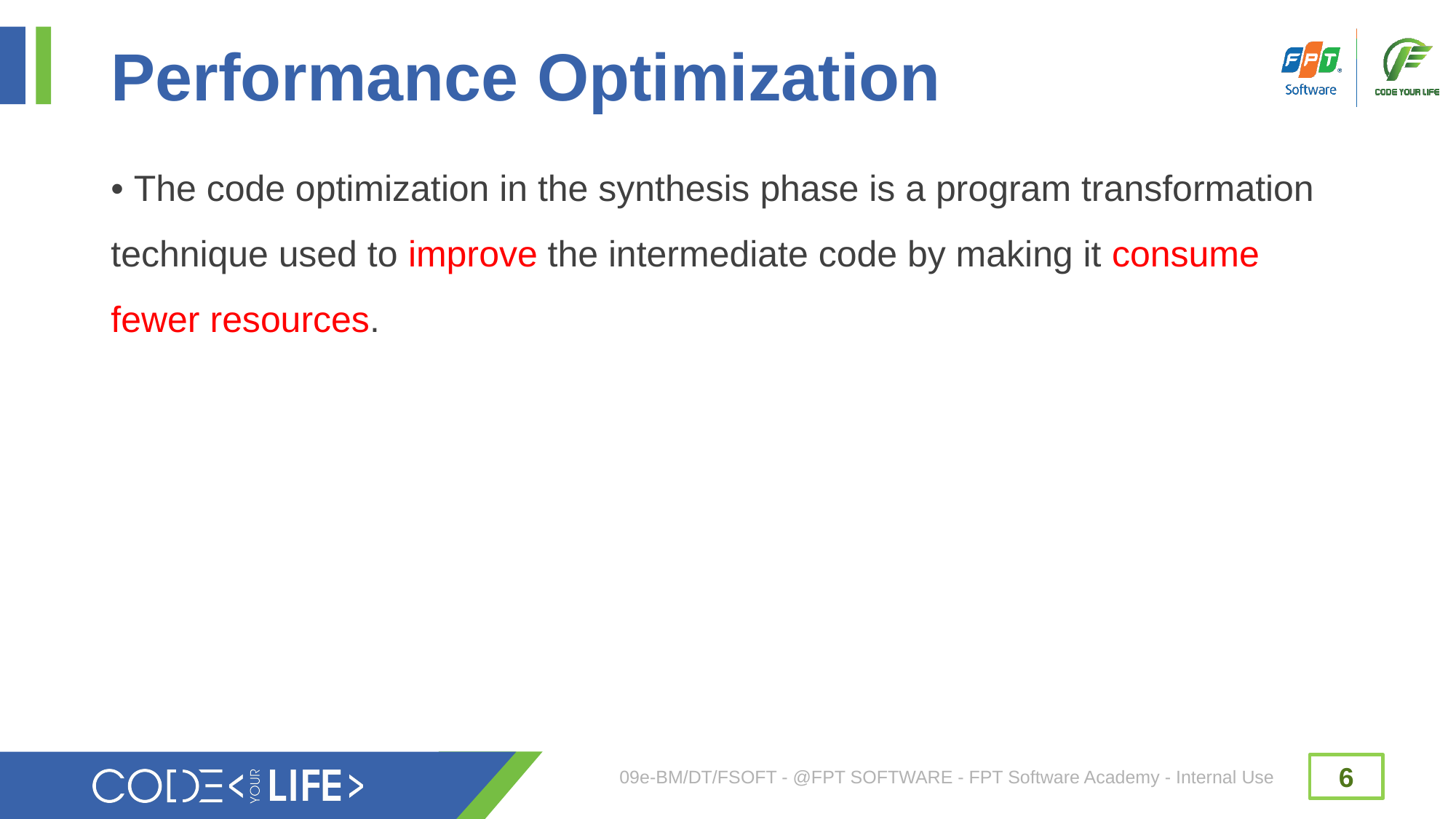

# Performance Optimization
• The code optimization in the synthesis phase is a program transformation
technique used to improve the intermediate code by making it consume
fewer resources.
09e-BM/DT/FSOFT - @FPT SOFTWARE - FPT Software Academy - Internal Use
6